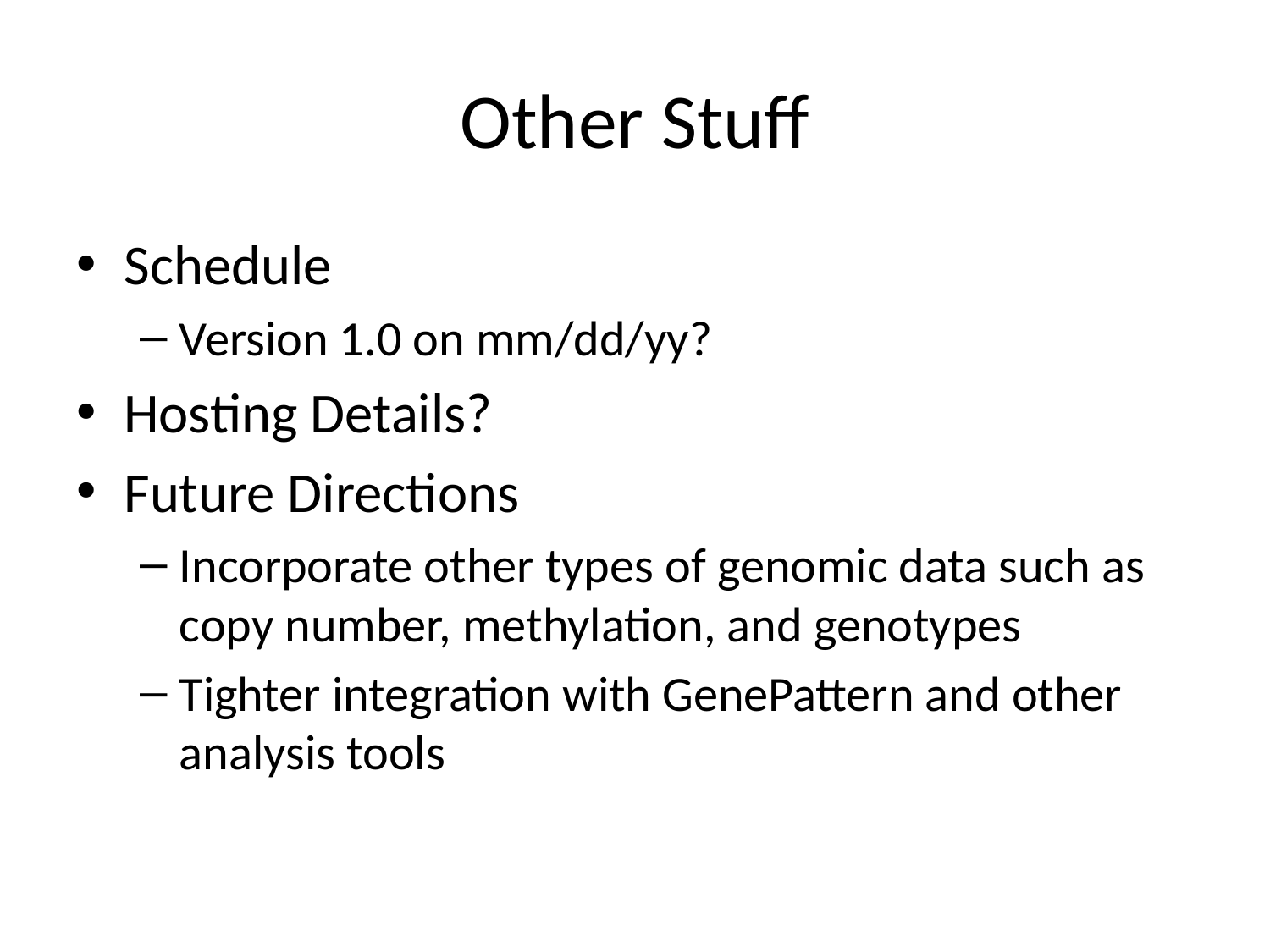

# Other Stuff
Schedule
Version 1.0 on mm/dd/yy?
Hosting Details?
Future Directions
Incorporate other types of genomic data such as copy number, methylation, and genotypes
Tighter integration with GenePattern and other analysis tools